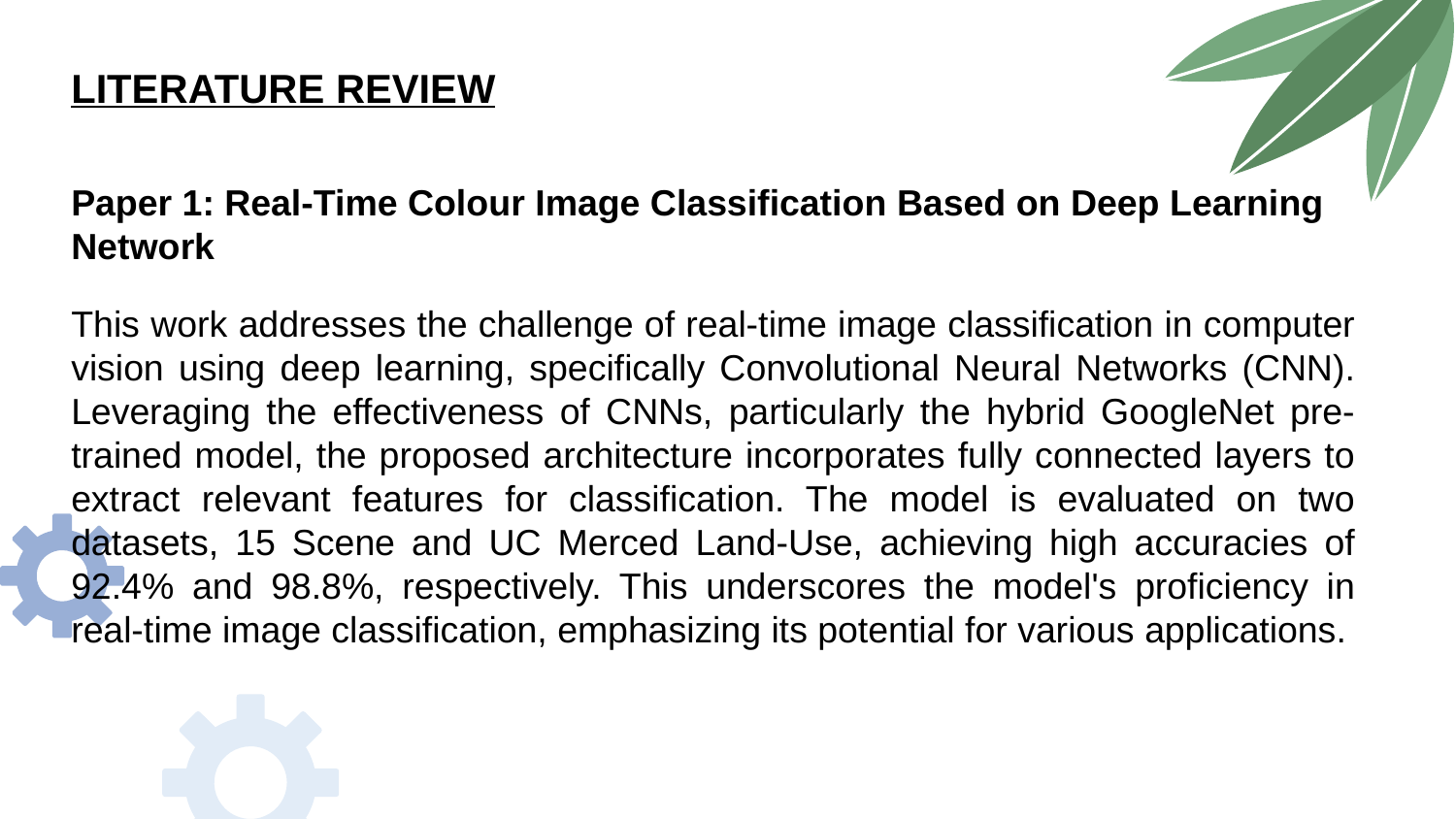

LITERATURE REVIEW

Paper 1: Real-Time Colour Image Classification Based on Deep Learning Network
This work addresses the challenge of real-time image classification in computer vision using deep learning, specifically Convolutional Neural Networks (CNN). Leveraging the effectiveness of CNNs, particularly the hybrid GoogleNet pre-trained model, the proposed architecture incorporates fully connected layers to extract relevant features for classification. The model is evaluated on two datasets, 15 Scene and UC Merced Land-Use, achieving high accuracies of 92.4% and 98.8%, respectively. This underscores the model's proficiency in real-time image classification, emphasizing its potential for various applications.